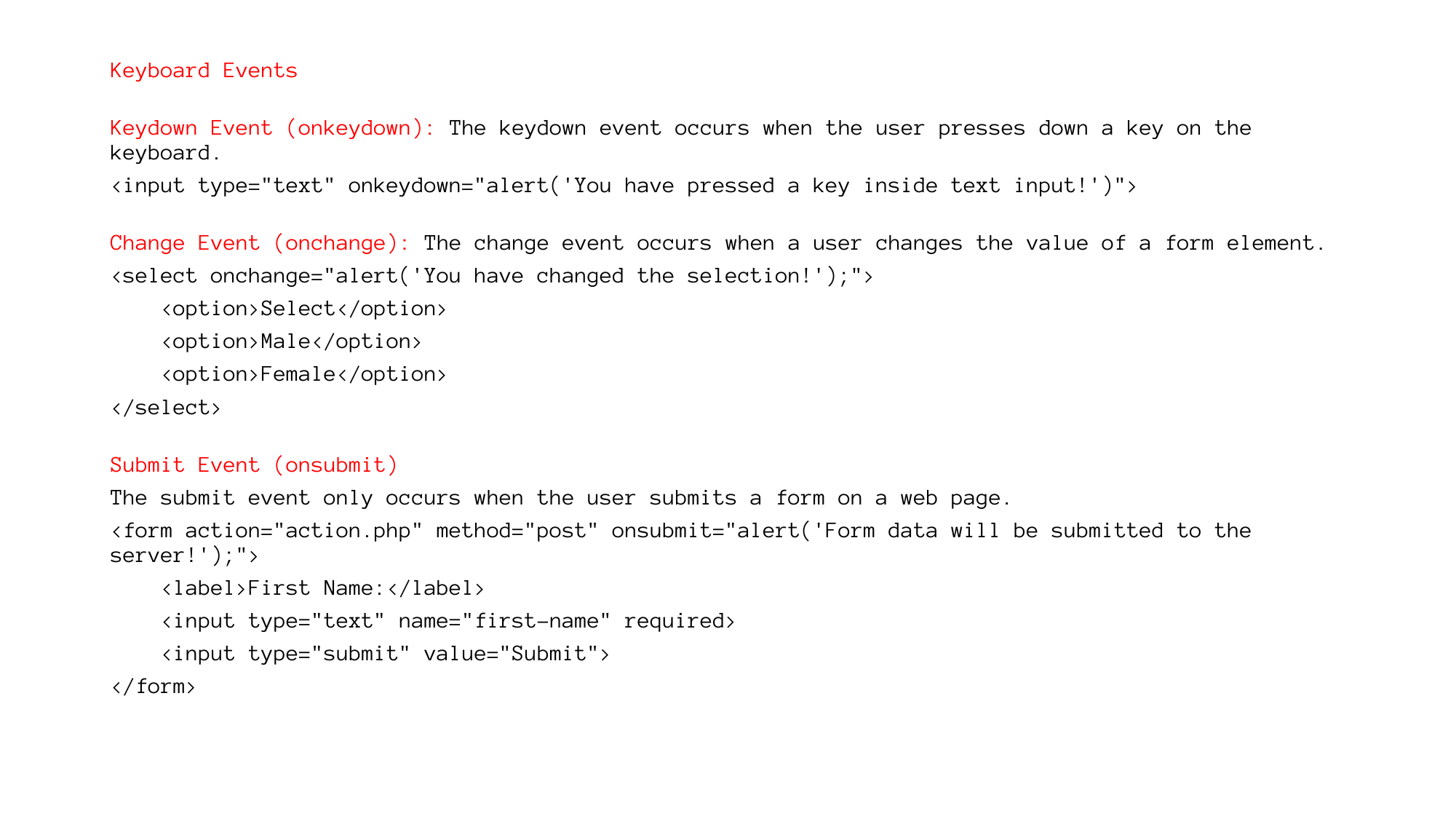

Keyboard Events
Keydown Event (onkeydown): The keydown event occurs when the user presses down a key on the keyboard.
<input type="text" onkeydown="alert('You have pressed a key inside text input!')">
Change Event (onchange): The change event occurs when a user changes the value of a form element.
<select onchange="alert('You have changed the selection!');">
    <option>Select</option>
    <option>Male</option>
    <option>Female</option>
</select>
Submit Event (onsubmit)
The submit event only occurs when the user submits a form on a web page.
<form action="action.php" method="post" onsubmit="alert('Form data will be submitted to the server!');">
    <label>First Name:</label>
    <input type="text" name="first-name" required>
    <input type="submit" value="Submit">
</form>